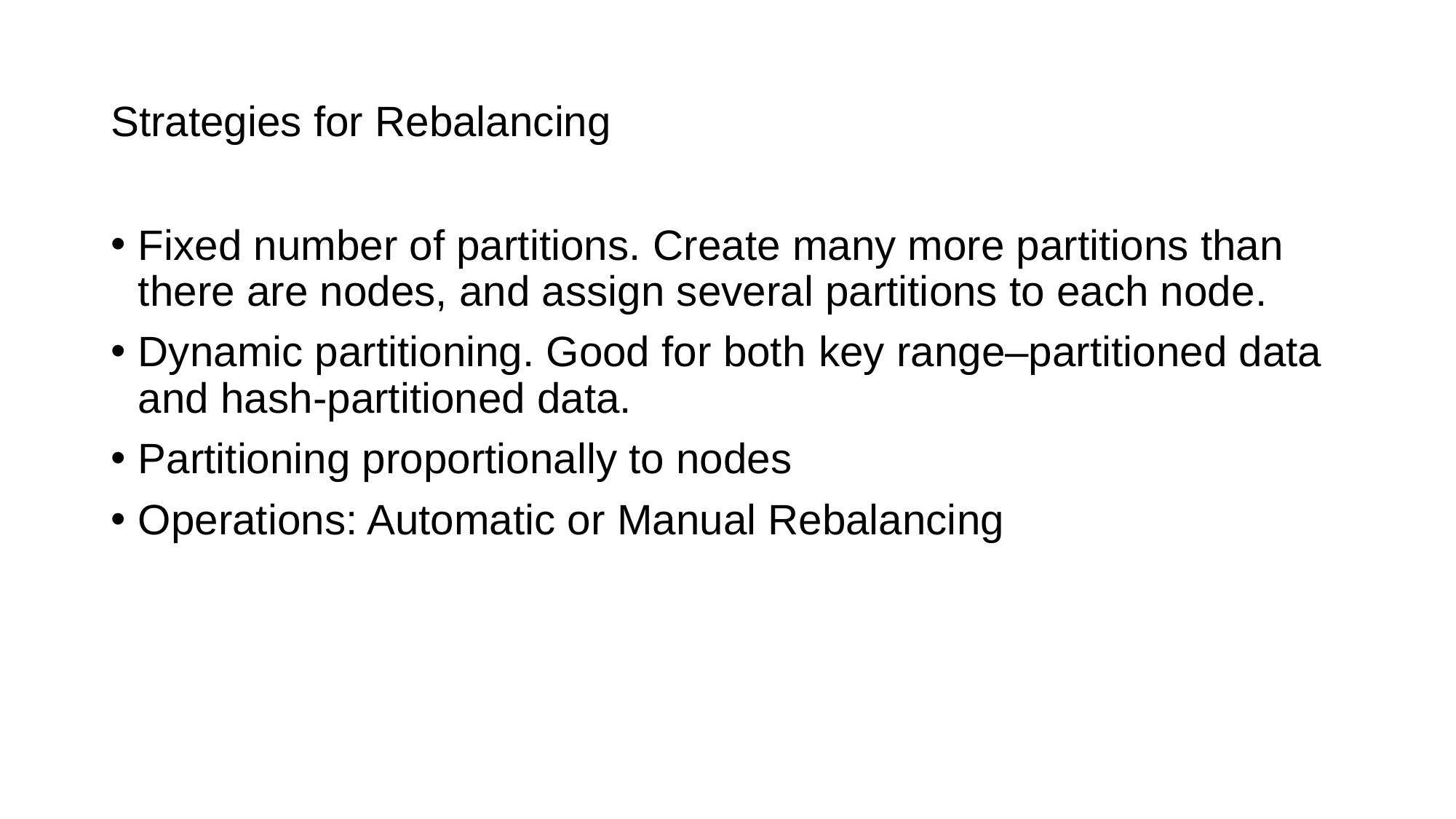

# Strategies for Rebalancing
Fixed number of partitions. Create many more partitions than there are nodes, and assign several partitions to each node.
Dynamic partitioning. Good for both key range–partitioned data and hash-partitioned data.
Partitioning proportionally to nodes
Operations: Automatic or Manual Rebalancing